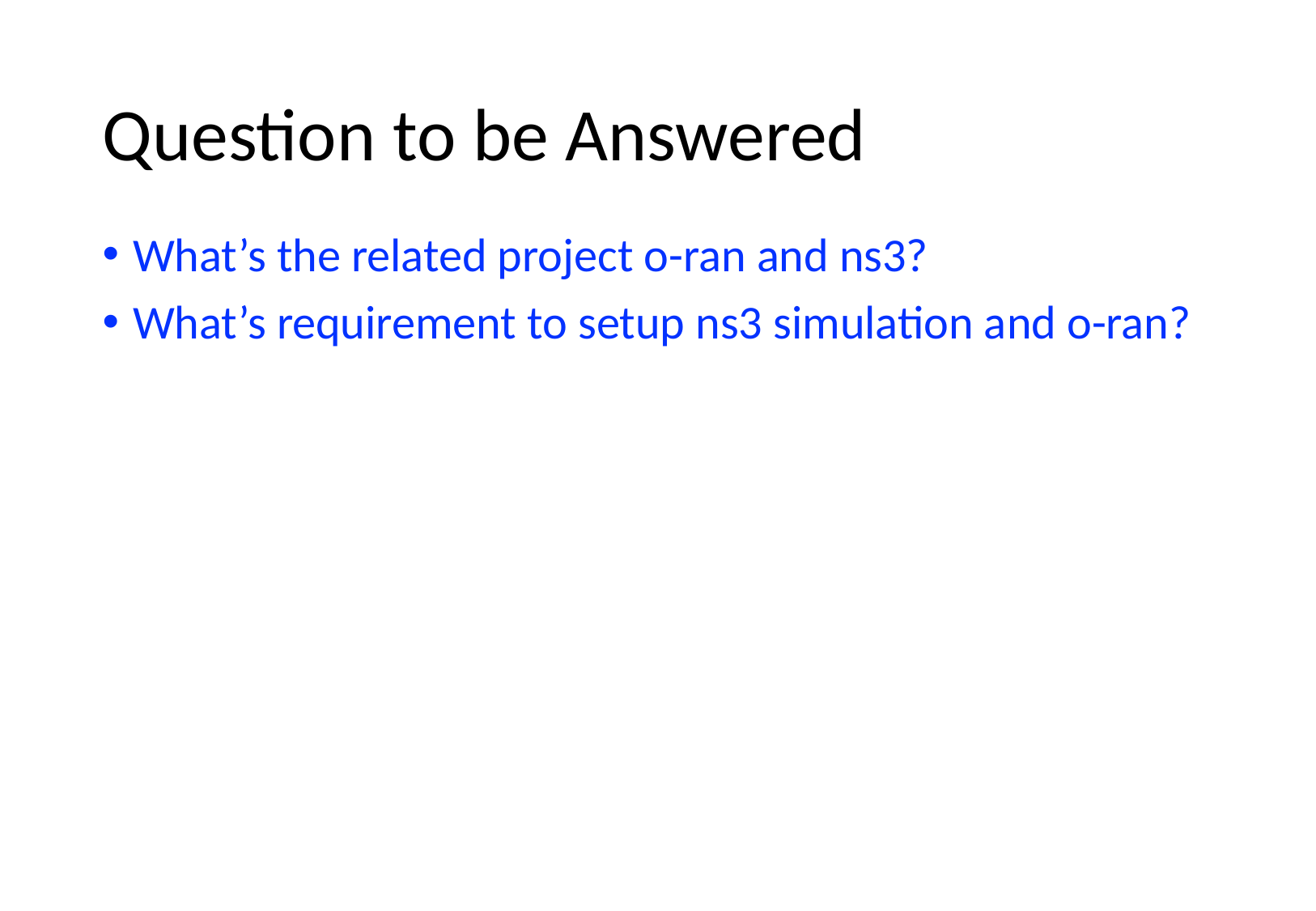

# Question to be Answered
What’s the related project o-ran and ns3?
What’s requirement to setup ns3 simulation and o-ran?